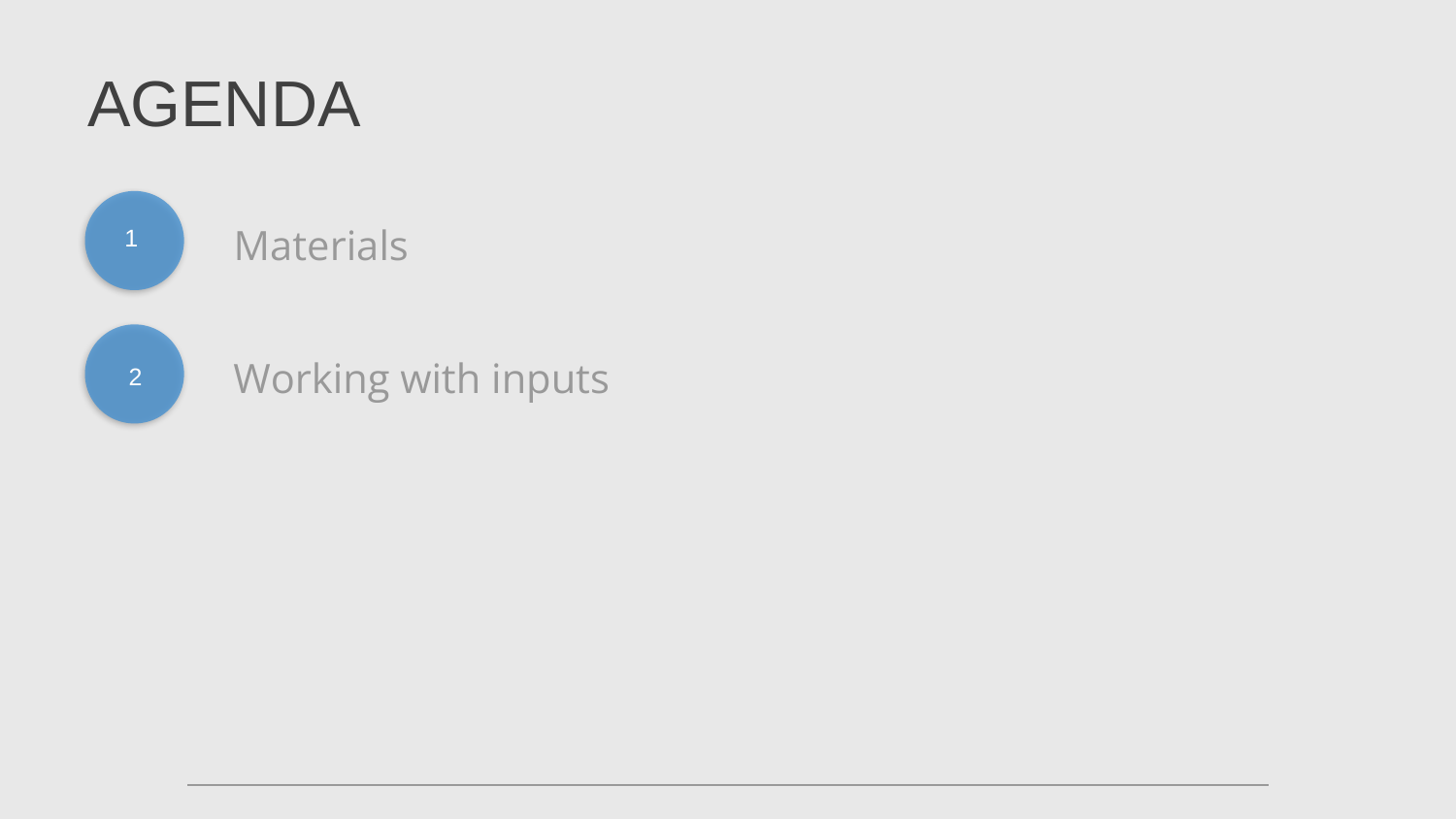

# AGENDA

Materials
1

Working with inputs

2